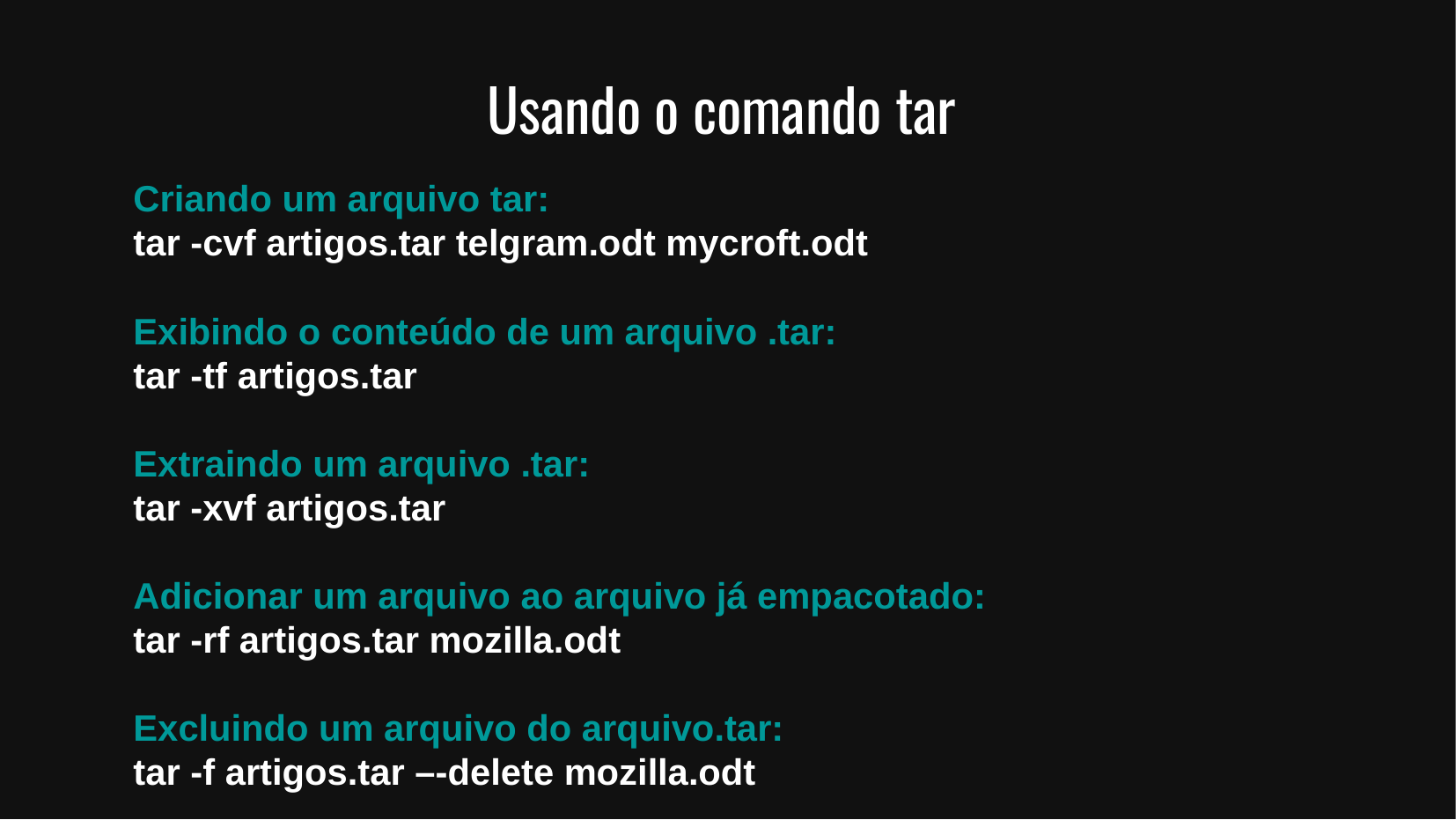

Usando o comando tar
Criando um arquivo tar:
tar -cvf artigos.tar telgram.odt mycroft.odt

Exibindo o conteúdo de um arquivo .tar:
tar -tf artigos.tar

Extraindo um arquivo .tar:
tar -xvf artigos.tar

Adicionar um arquivo ao arquivo já empacotado:
tar -rf artigos.tar mozilla.odt
Excluindo um arquivo do arquivo.tar:
tar -f artigos.tar –-delete mozilla.odt